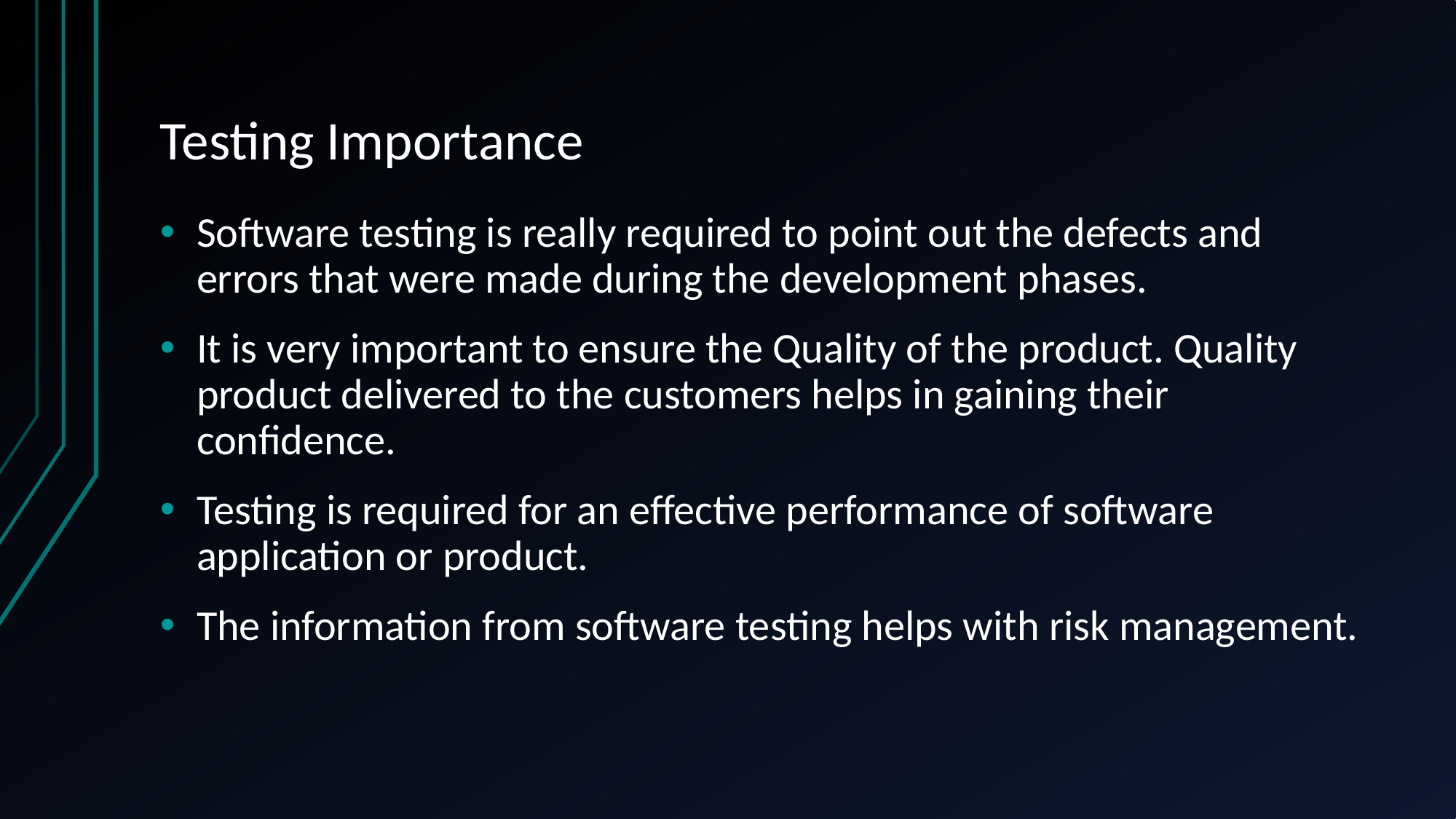

# Testing Importance
Software testing is really required to point out the defects and errors that were made during the development phases.
It is very important to ensure the Quality of the product. Quality product delivered to the customers helps in gaining their confidence.
Testing is required for an effective performance of software application or product.
The information from software testing helps with risk management.